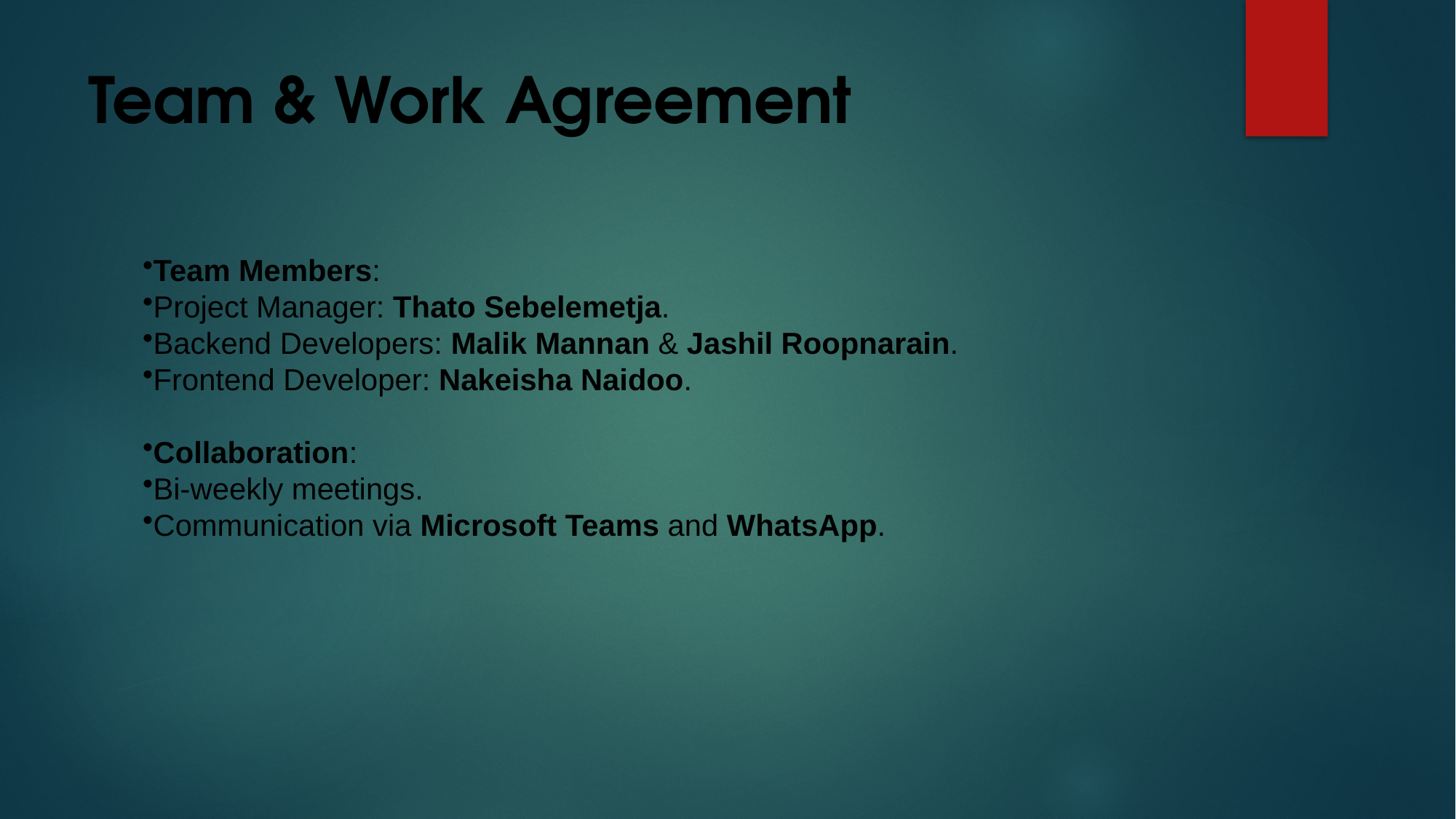

# Team & Work Agreement
Team Members:
Project Manager: Thato Sebelemetja.
Backend Developers: Malik Mannan & Jashil Roopnarain.
Frontend Developer: Nakeisha Naidoo.

Collaboration:
Bi-weekly meetings.
Communication via Microsoft Teams and WhatsApp.